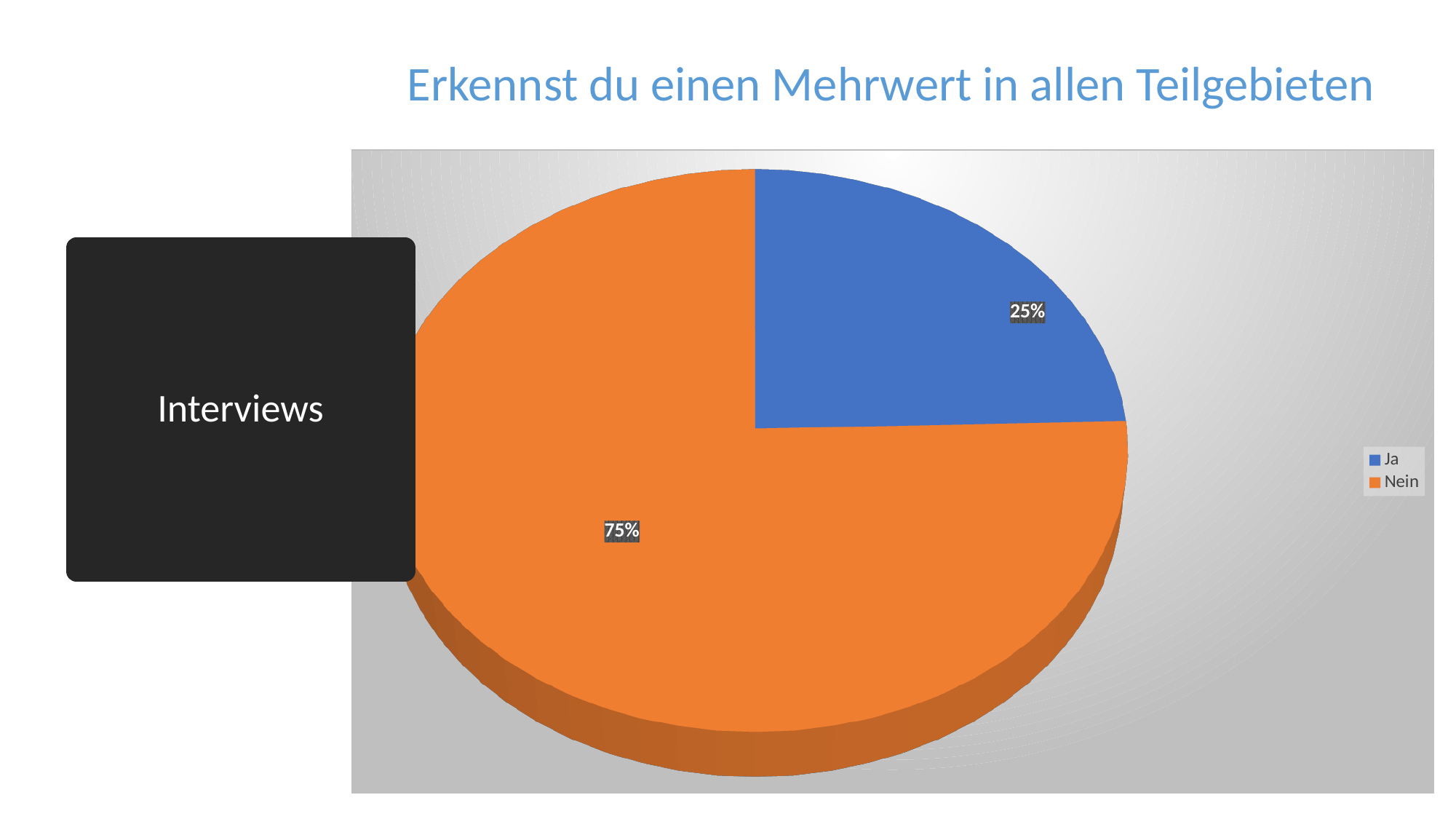

Erkennst du einen Mehrwert in allen Teilgebieten

[unsupported chart]

# Interviews